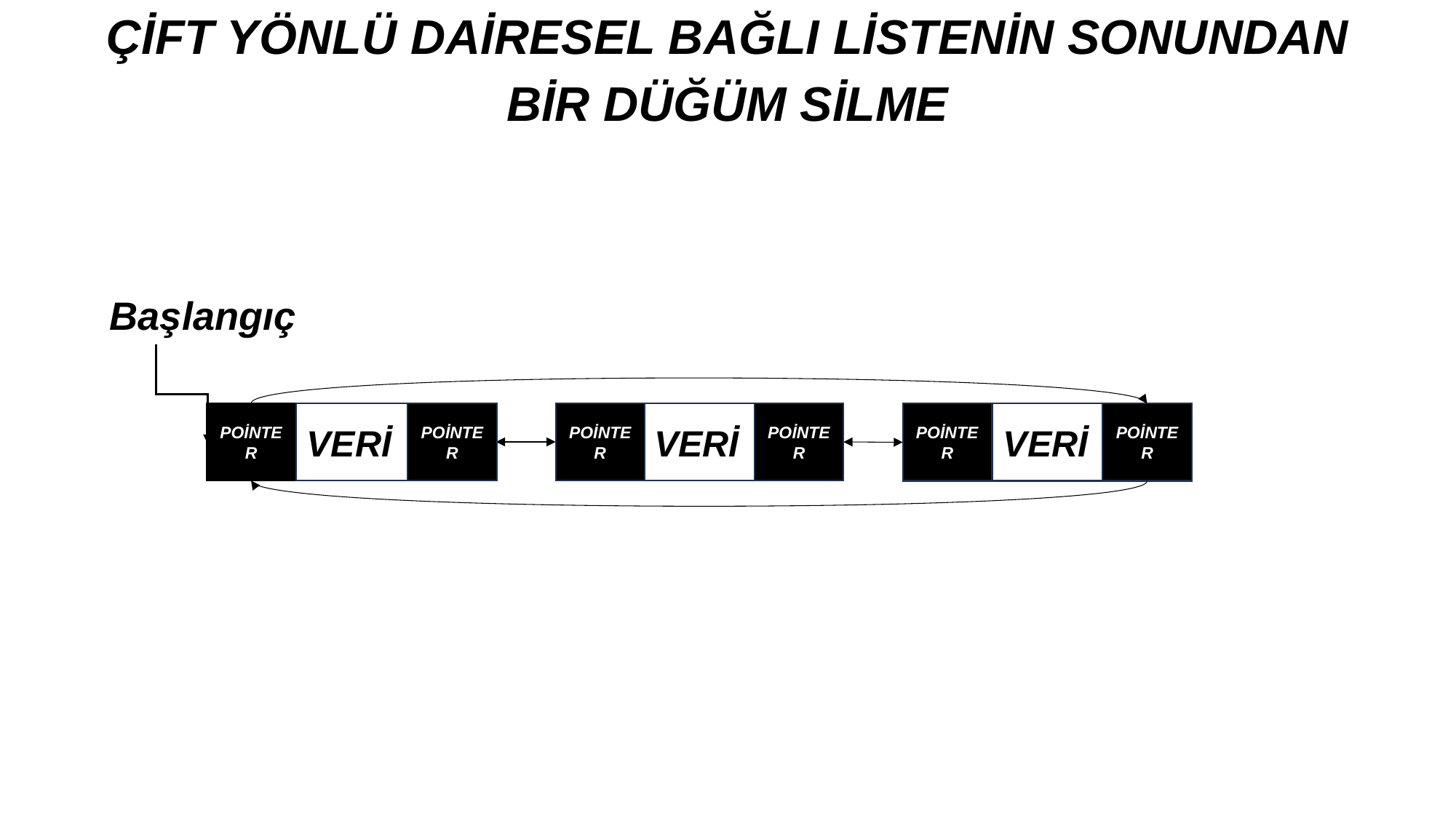

ÇİFT YÖNLÜ DAİRESEL BAĞLI LİSTENİN SONUNDAN
BİR DÜĞÜM SİLME
ÇİFT YÖNLÜ DAİRESEL BAĞLI LİSTENİN SONUNA
YENİ BİR DÜĞÜM EKLEME
ÇİFT YÖNLÜ DAİRESEL BAĞLI LİSTENİN BAŞINDAN
BİR DÜĞÜM SİLME
Başlangıç
POİNTER
VERİ
POİNTER
POİNTER
VERİ
POİNTER
POİNTER
VERİ
POİNTER
POİNTER
SİLİNECEK  VERİ
POİNTER